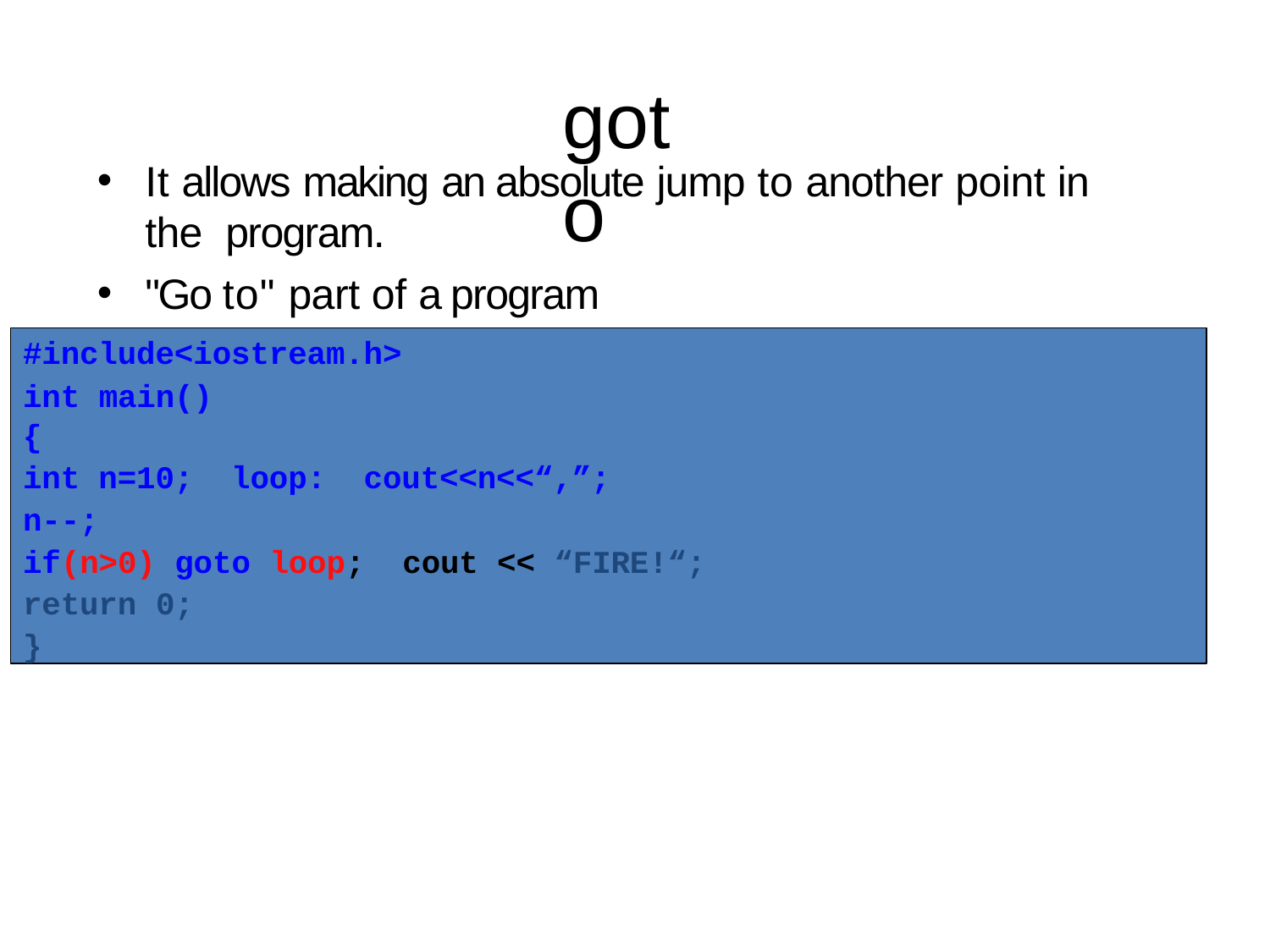

# goto
•
It allows making an absolute jump to another point in the  program.
"Go to" part of a program
•
#include<iostream.h>
int main()
{
int n=10;  loop:  cout<<n<<“,”;
n--;
if(n>0) goto loop;  cout << “FIRE!“;
return 0;
}